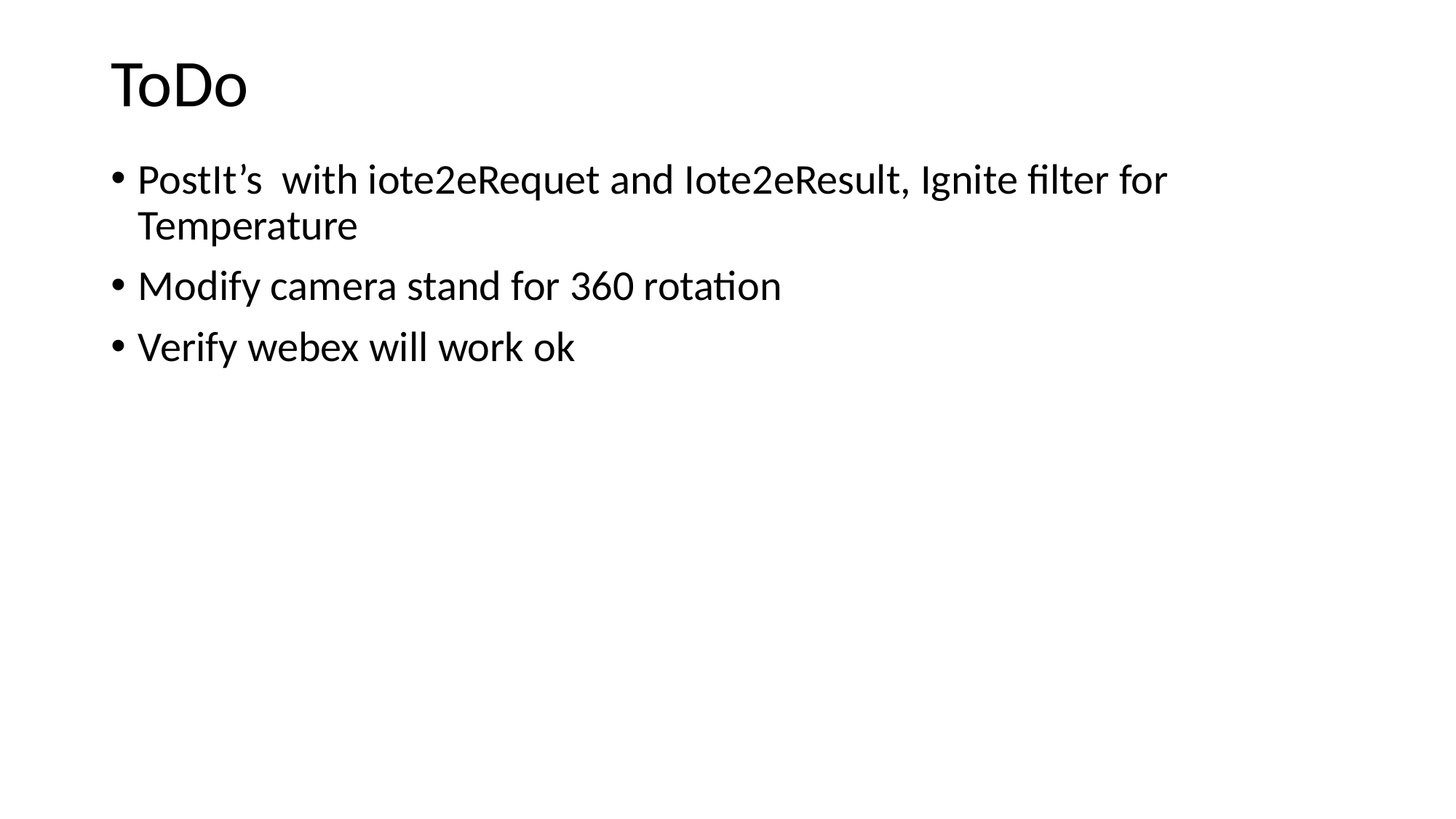

# ToDo
PostIt’s  with iote2eRequet and Iote2eResult, Ignite filter for Temperature
Modify camera stand for 360 rotation
Verify webex will work ok